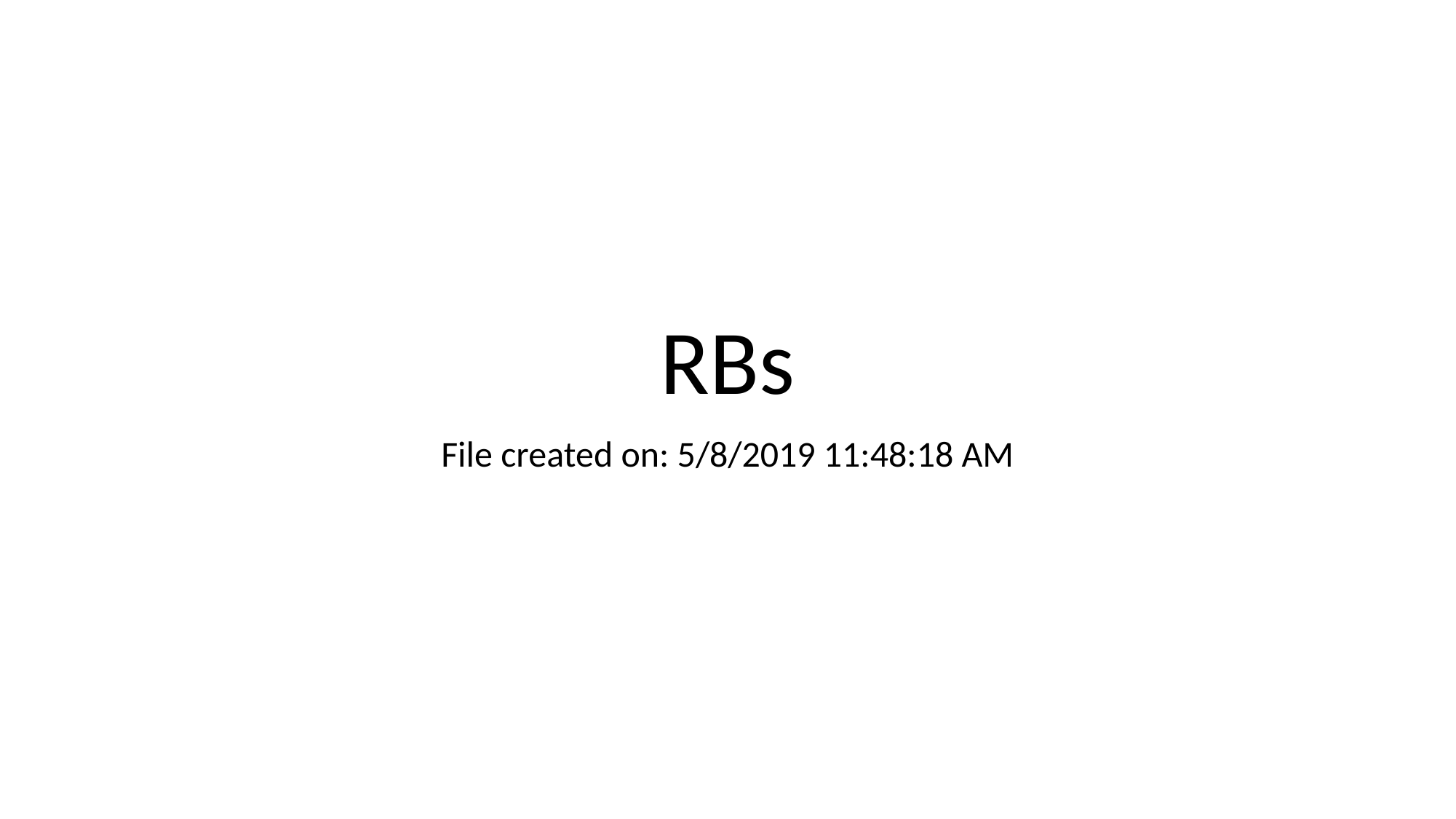

# RBs
File created on: 5/8/2019 11:48:18 AM